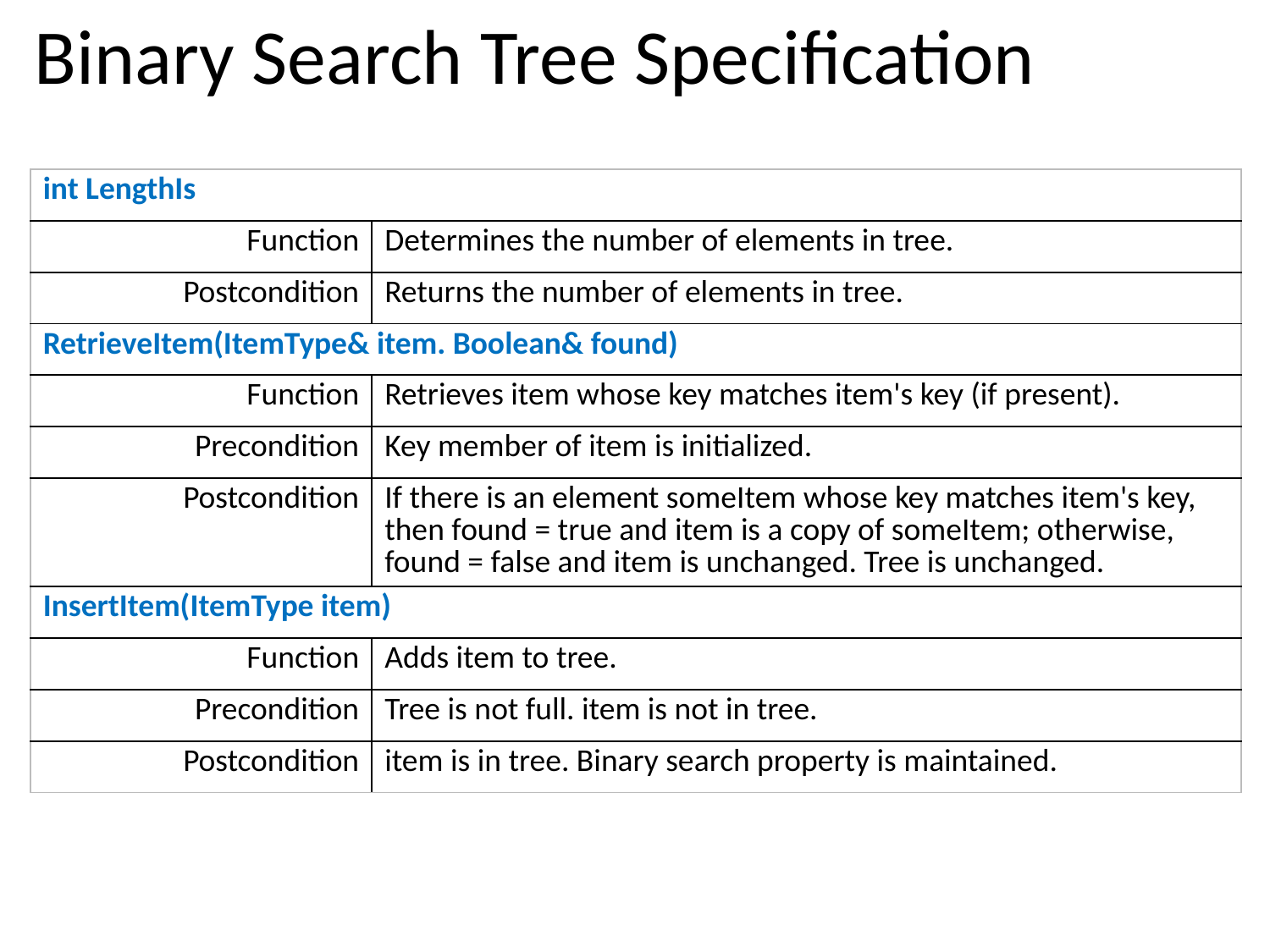

# Binary Search Tree Specification
| int LengthIs |  |
| --- | --- |
| Function | Determines the number of elements in tree. |
| Postcondition | Returns the number of elements in tree. |
| RetrieveItem(ItemType& item. Boolean& found) |  |
| Function | Retrieves item whose key matches item's key (if present). |
| Precondition | Key member of item is initialized. |
| Postcondition | If there is an element someItem whose key matches item's key, then found = true and item is a copy of someItem; otherwise, found = false and item is unchanged. Tree is unchanged. |
| InsertItem(ItemType item) |  |
| Function | Adds item to tree. |
| Precondition | Tree is not full. item is not in tree. |
| Postcondition | item is in tree. Binary search property is maintained. |